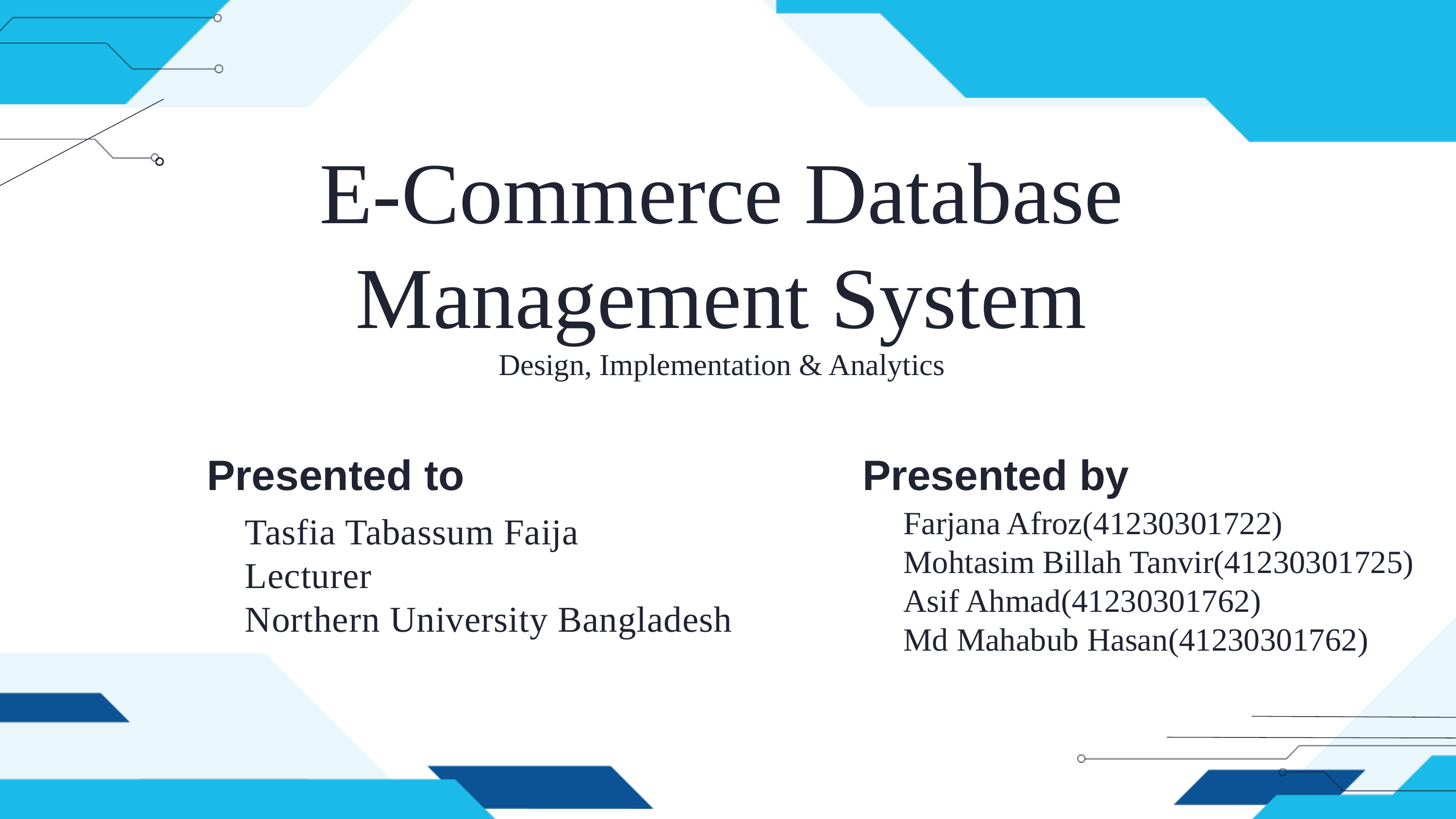

E-Commerce Database Management System

Design, Implementation & Analytics
Presented to
Presented by
Farjana Afroz(41230301722)
Mohtasim Billah Tanvir(41230301725)
Asif Ahmad(41230301762)
Md Mahabub Hasan(41230301762)

Tasfia Tabassum Faija
Lecturer
Northern University Bangladesh